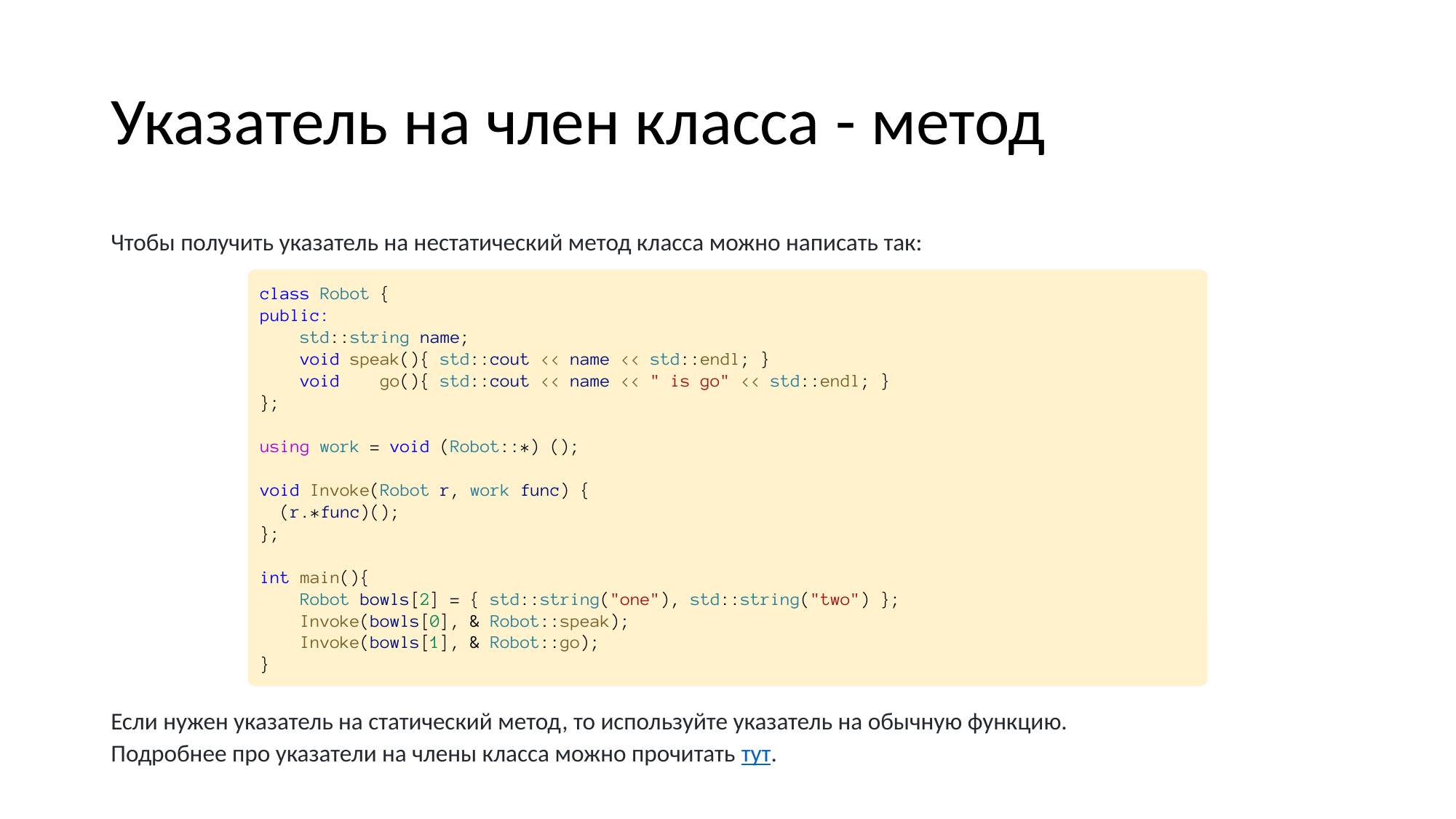

# Указатель на член класса - метод
Чтобы получить указатель на нестатический метод класса можно написать так:

Если нужен указатель на статический метод, то используйте указатель на обычную функцию.
Подробнее про указатели на члены класса можно прочитать тут.
class Robot {
public:
    std::string name;
    void speak(){ std::cout << name << std::endl; }
    void    go(){ std::cout << name << " is go" << std::endl; }
};
using work = void (Robot::*) ();
void Invoke(Robot r, work func) {
  (r.*func)();
};
int main(){
    Robot bowls[2] = { std::string("one"), std::string("two") };
    Invoke(bowls[0], & Robot::speak);
    Invoke(bowls[1], & Robot::go);
}